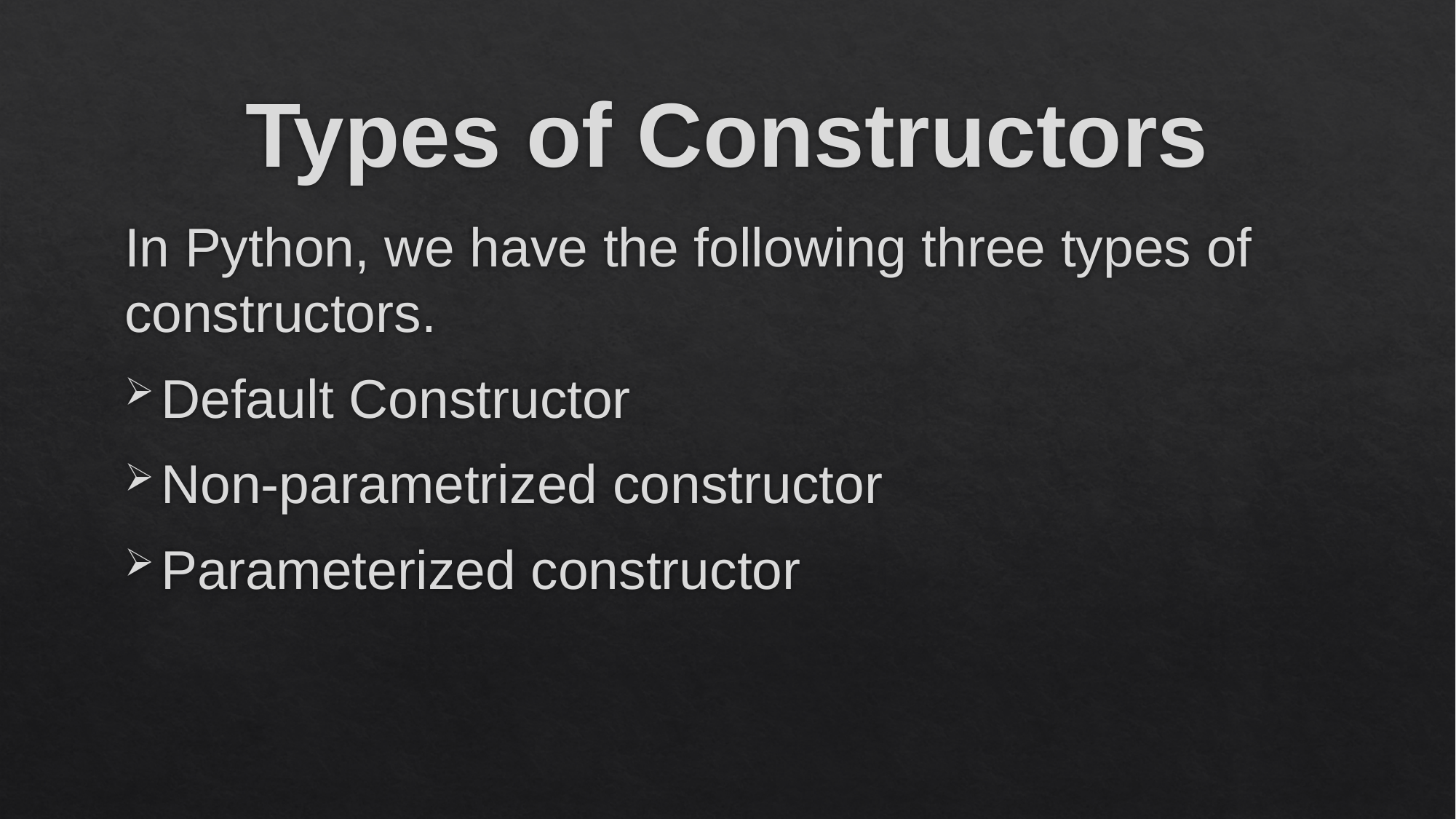

# Types of Constructors
In Python, we have the following three types of constructors.
Default Constructor
Non-parametrized constructor
Parameterized constructor